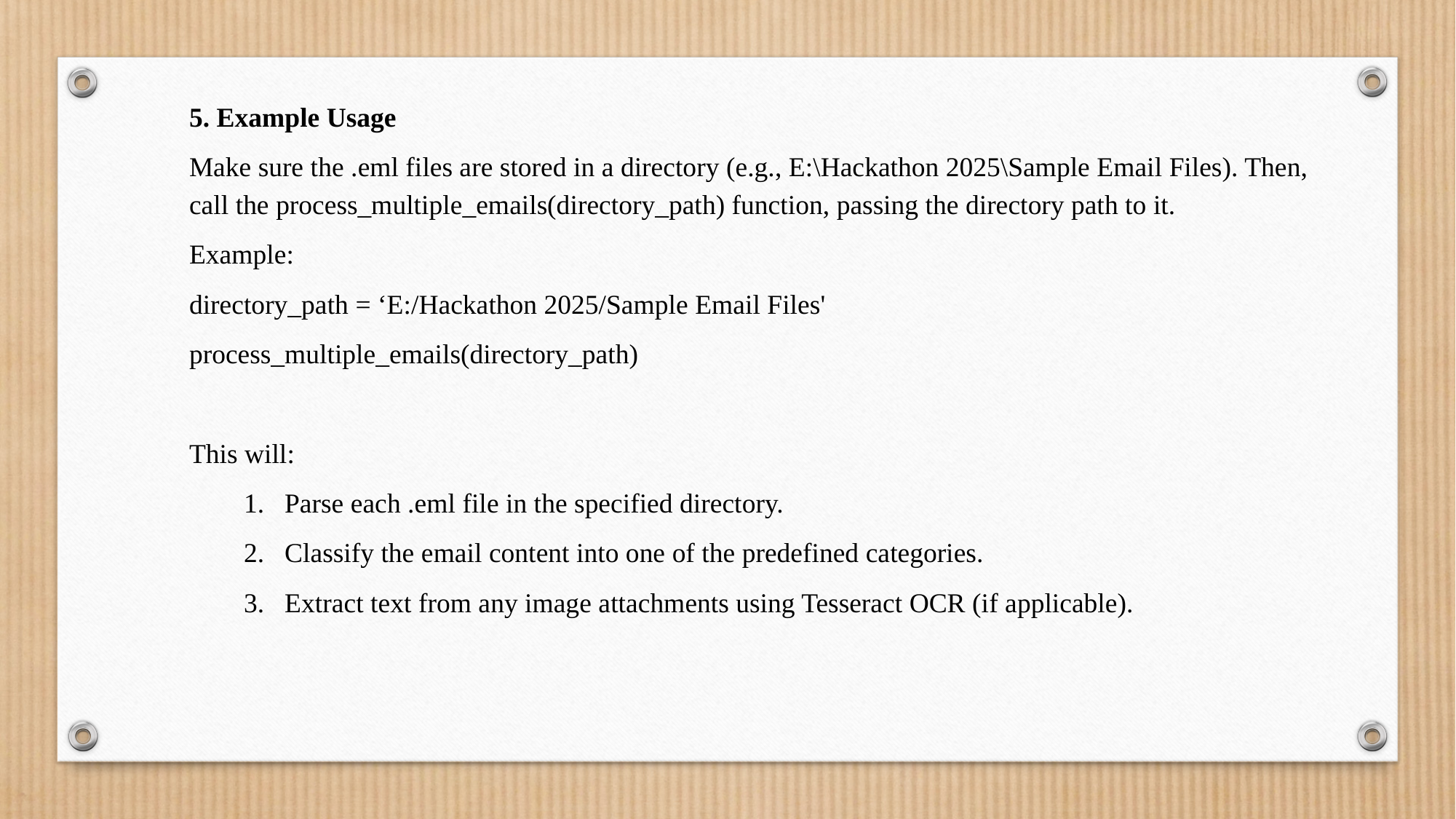

5. Example Usage
Make sure the .eml files are stored in a directory (e.g., E:\Hackathon 2025\Sample Email Files). Then, call the process_multiple_emails(directory_path) function, passing the directory path to it.
Example:
directory_path = ‘E:/Hackathon 2025/Sample Email Files'
process_multiple_emails(directory_path)

This will:
Parse each .eml file in the specified directory.
Classify the email content into one of the predefined categories.
Extract text from any image attachments using Tesseract OCR (if applicable).